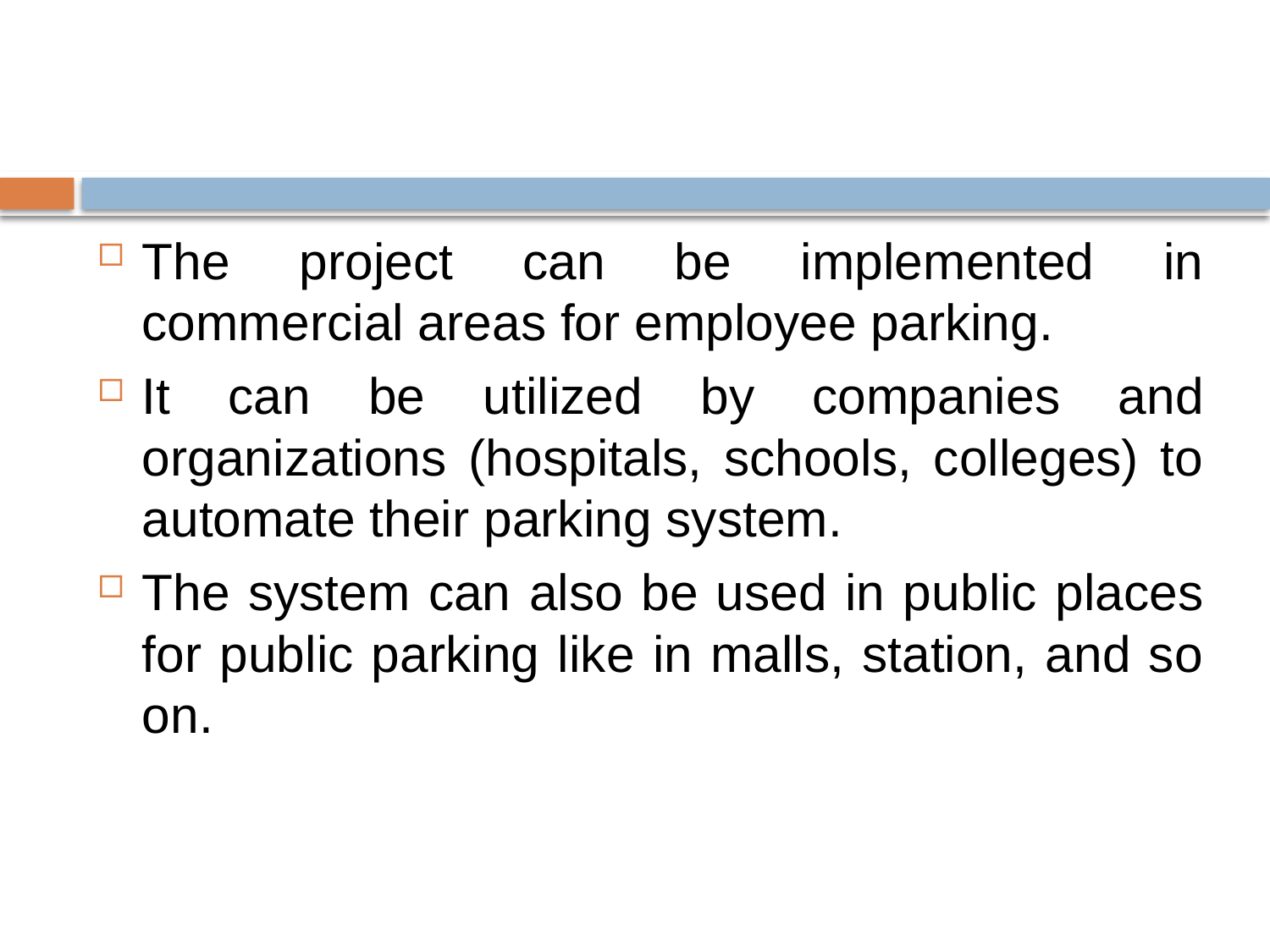

#
The project can be implemented in commercial areas for employee parking.
It can be utilized by companies and organizations (hospitals, schools, colleges) to automate their parking system.
The system can also be used in public places for public parking like in malls, station, and so on.